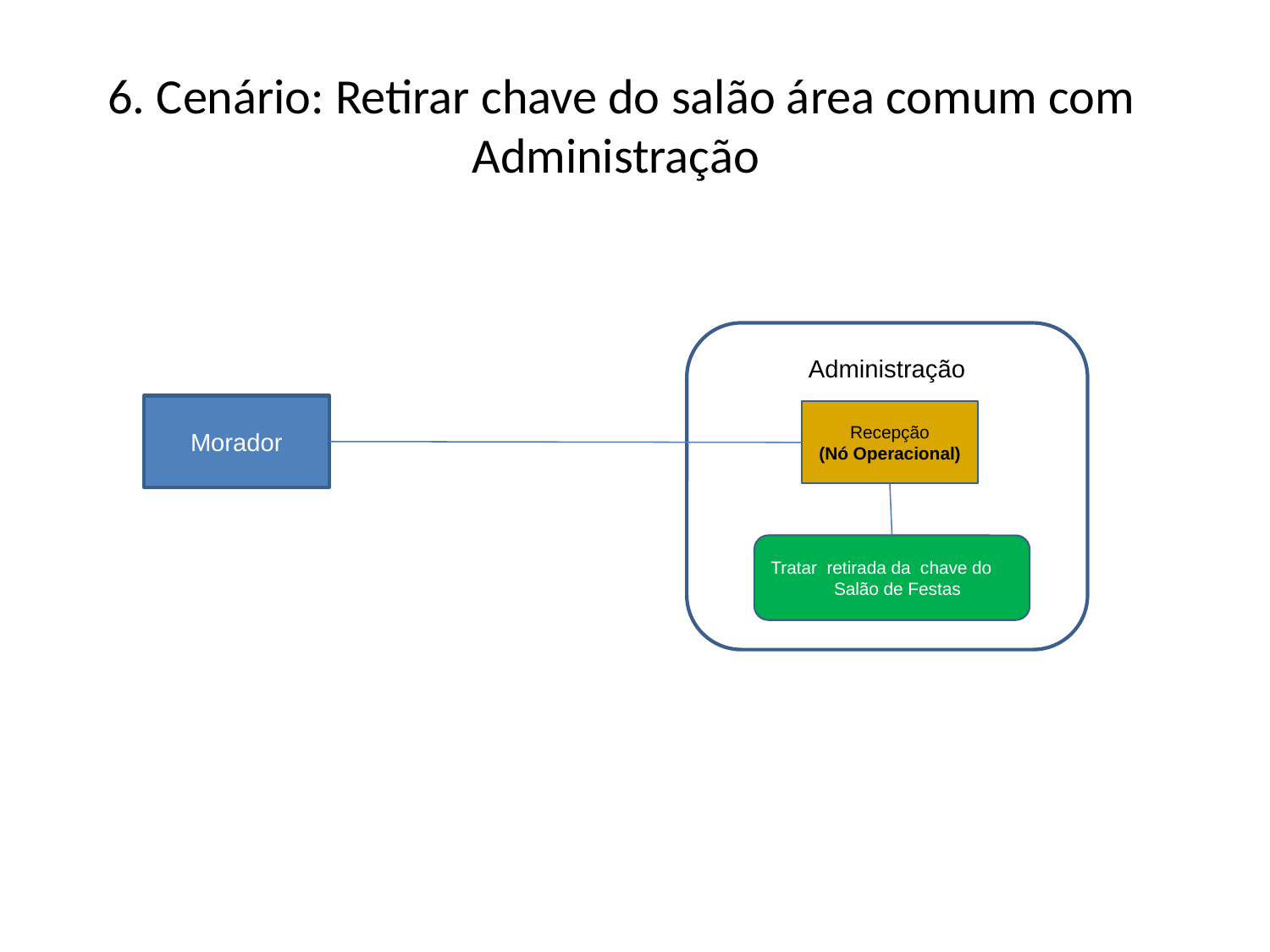

# 6. Cenário: Retirar chave do salão área comum com Administração
Administração

Morador
Recepção
(Nó Operacional)
Tratar  retirada da  chave do
             Salão de Festas